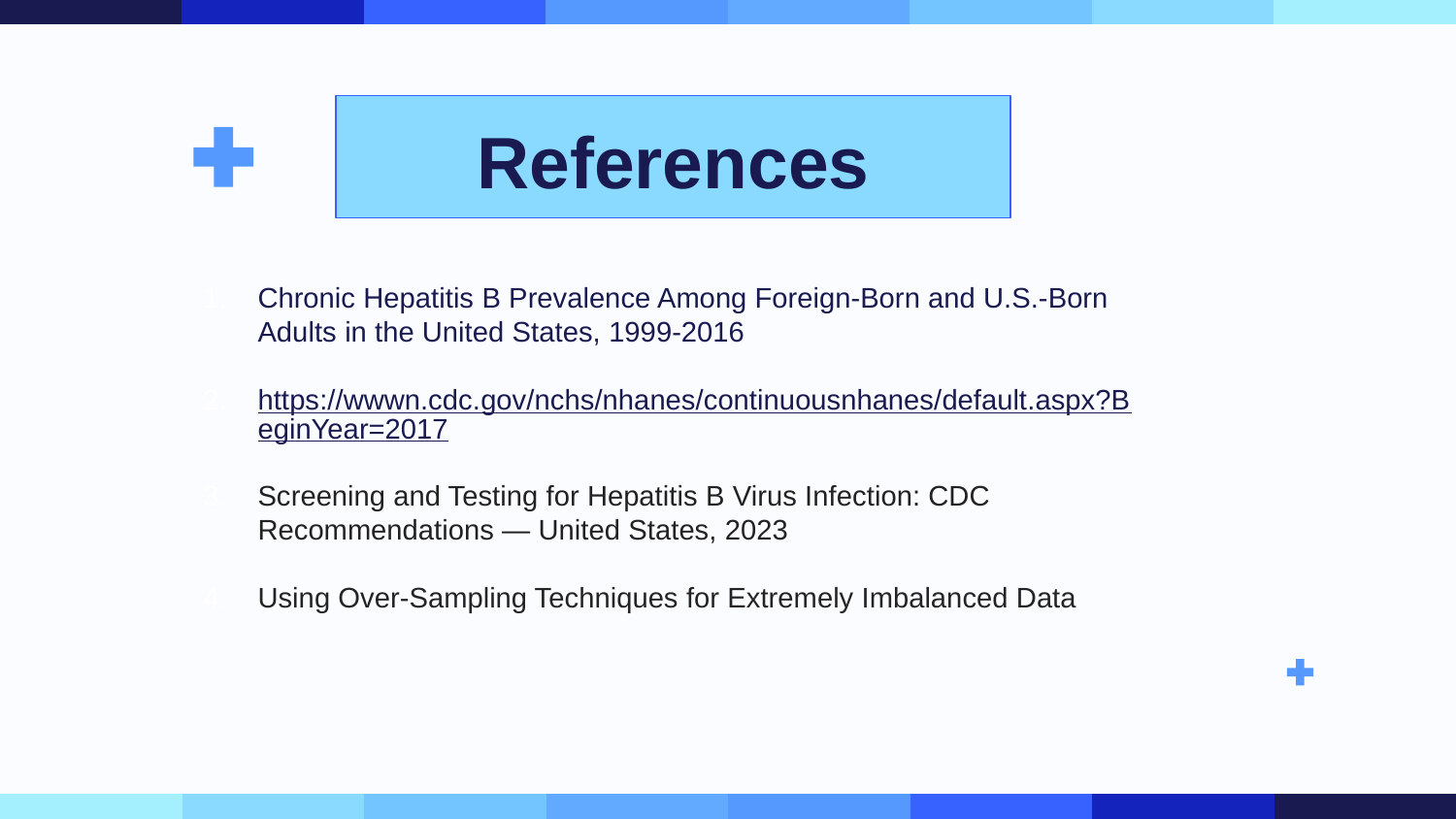

References

Chronic Hepatitis B Prevalence Among Foreign-Born and U.S.-Born Adults in the United States, 1999-2016

https://wwwn.cdc.gov/nchs/nhanes/continuousnhanes/default.aspx?BeginYear=2017

Screening and Testing for Hepatitis B Virus Infection: CDC Recommendations — United States, 2023

Using Over-Sampling Techniques for Extremely Imbalanced Data